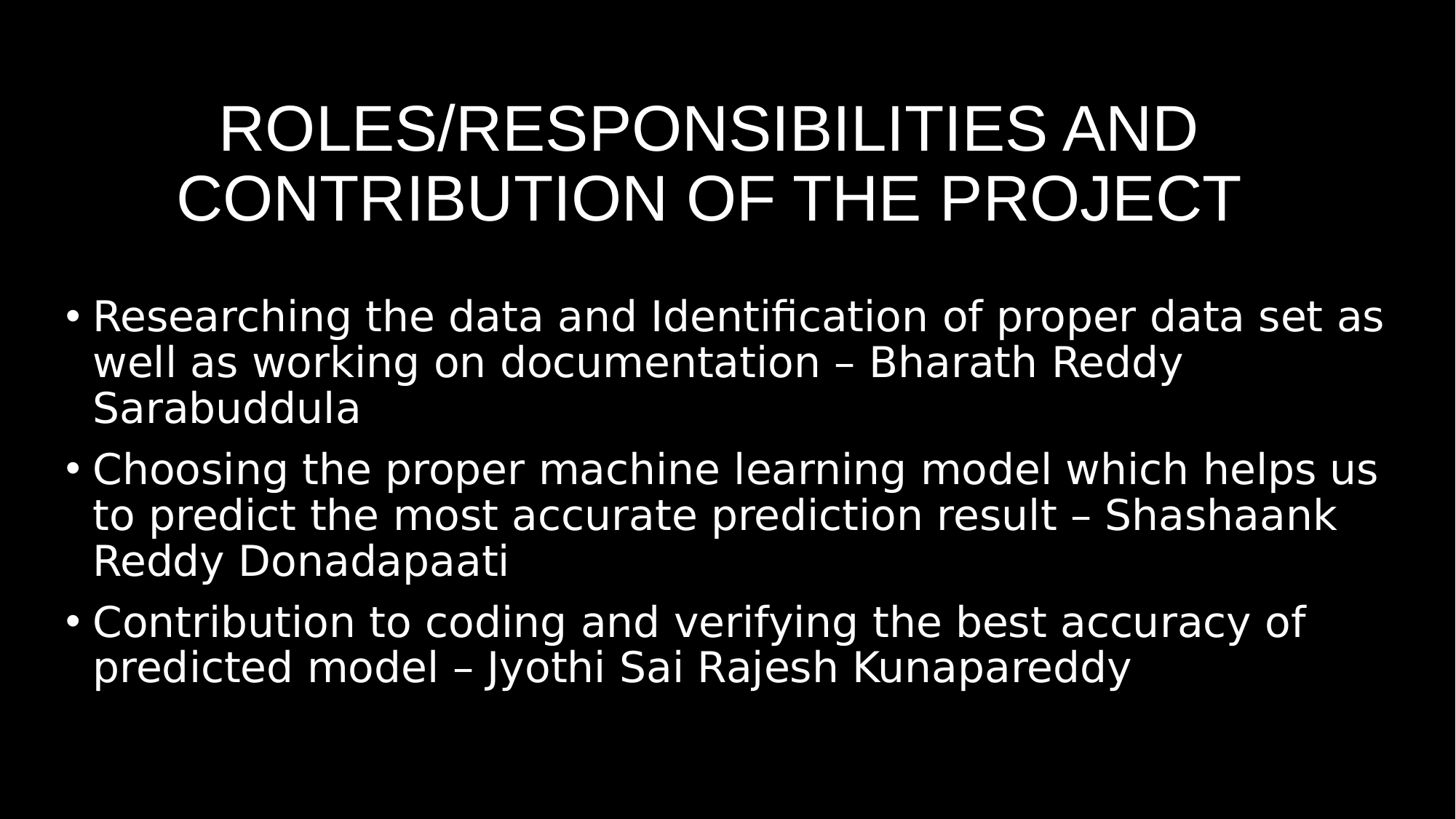

# ROLES/RESPONSIBILITIES AND CONTRIBUTION OF THE PROJECT
Researching the data and Identification of proper data set as well as working on documentation – Bharath Reddy Sarabuddula
Choosing the proper machine learning model which helps us to predict the most accurate prediction result – Shashaank Reddy Donadapaati
Contribution to coding and verifying the best accuracy of predicted model – Jyothi Sai Rajesh Kunapareddy